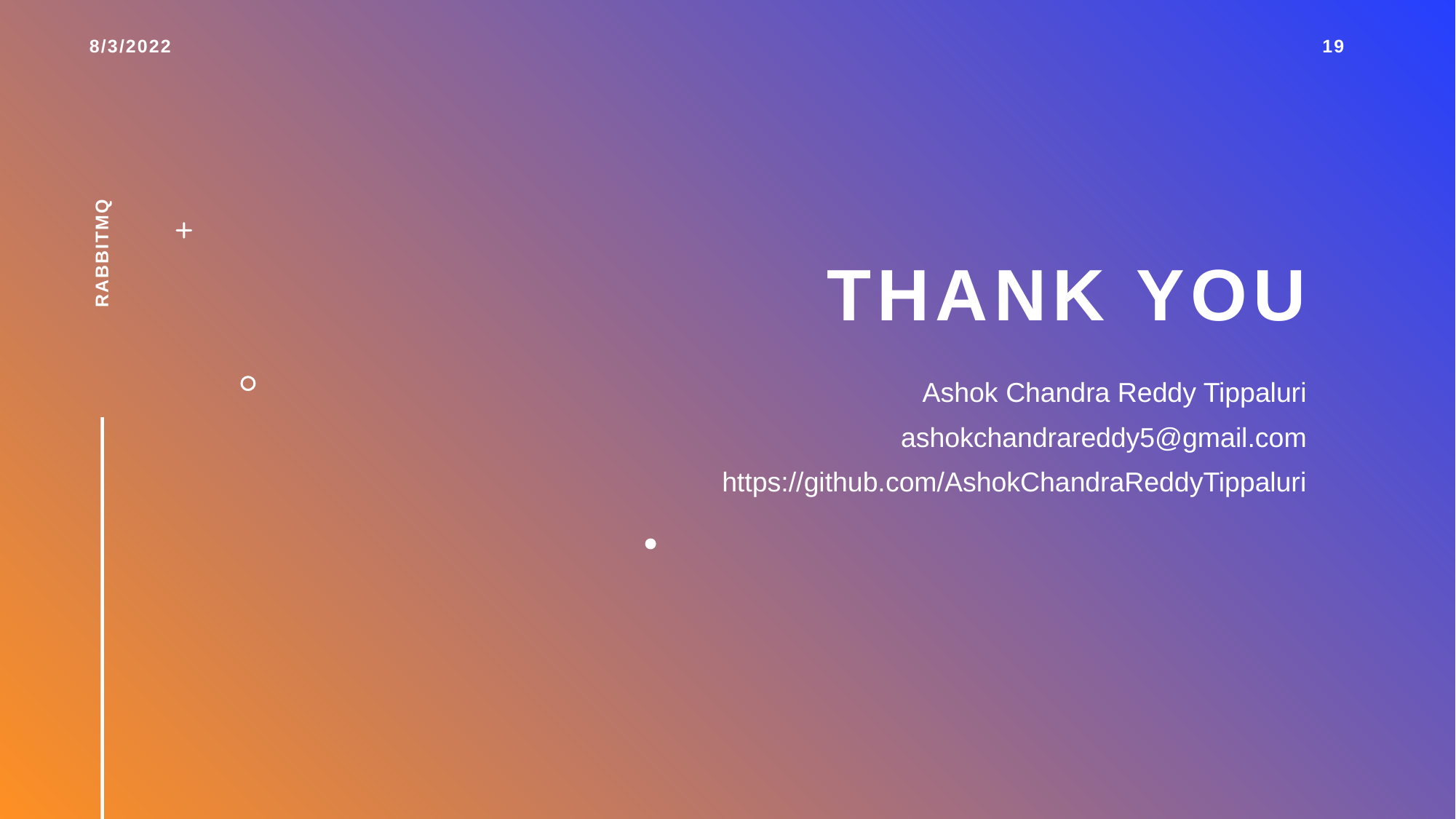

8/3/2022
19
# Thank you
rabbitMq
Ashok Chandra Reddy Tippaluri
ashokchandrareddy5@gmail.com
https://github.com/AshokChandraReddyTippaluri